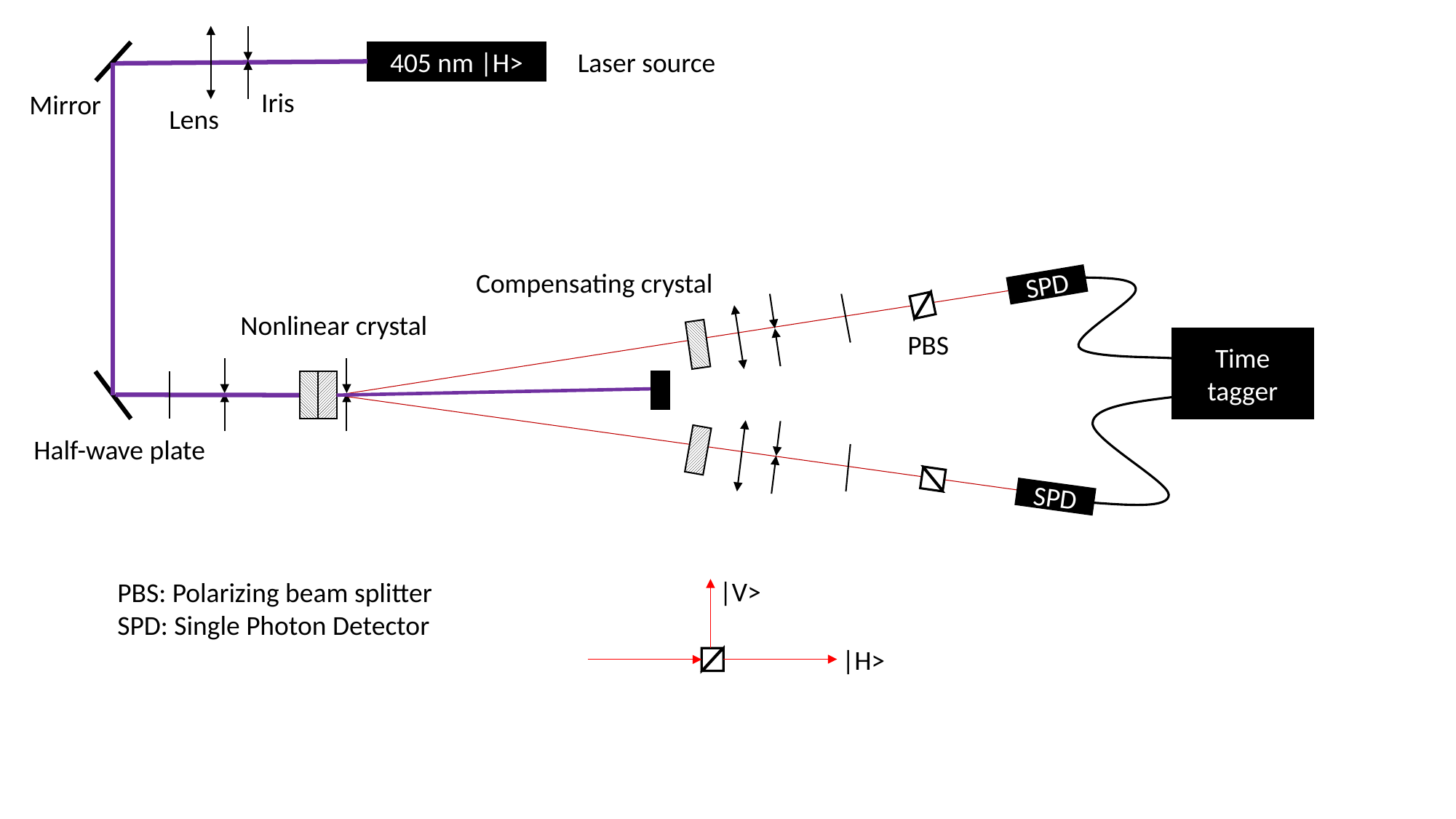

Laser source
405 nm |H>
Iris
Mirror
Lens
Compensating crystal
SPD

Nonlinear crystal

PBS
Time tagger

Half-wave plate

SPD
|V>
PBS: Polarizing beam splitter
SPD: Single Photon Detector
|H>